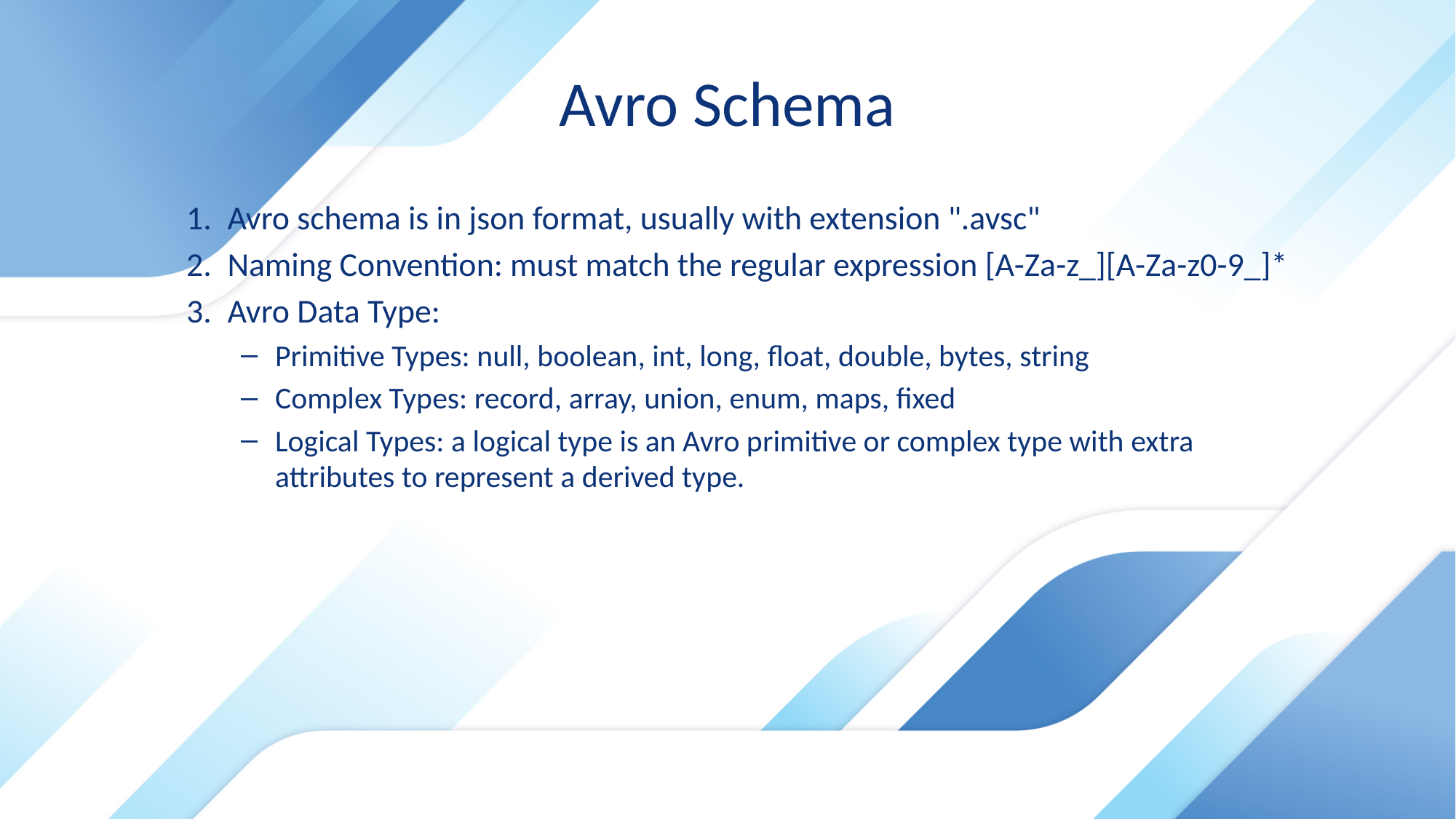

# Avro Schema
Avro schema is in json format, usually with extension ".avsc"
Naming Convention: must match the regular expression [A-Za-z_][A-Za-z0-9_]*
Avro Data Type:
Primitive Types: null, boolean, int, long, float, double, bytes, string
Complex Types: record, array, union, enum, maps, fixed
Logical Types: a logical type is an Avro primitive or complex type with extra attributes to represent a derived type.